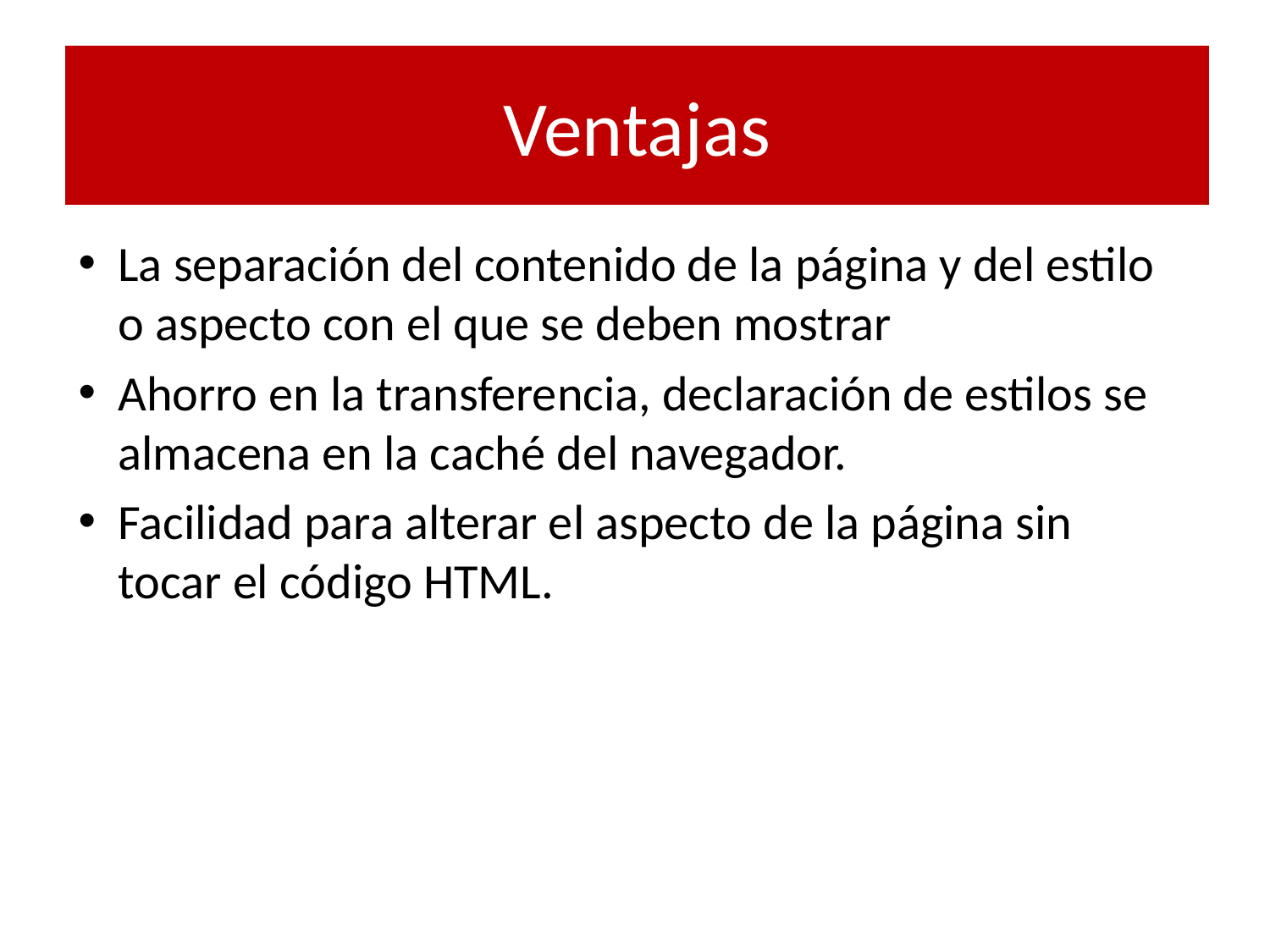

# Ventajas
La separación del contenido de la página y del estilo o aspecto con el que se deben mostrar
Ahorro en la transferencia, declaración de estilos se almacena en la caché del navegador.
Facilidad para alterar el aspecto de la página sin tocar el código HTML.